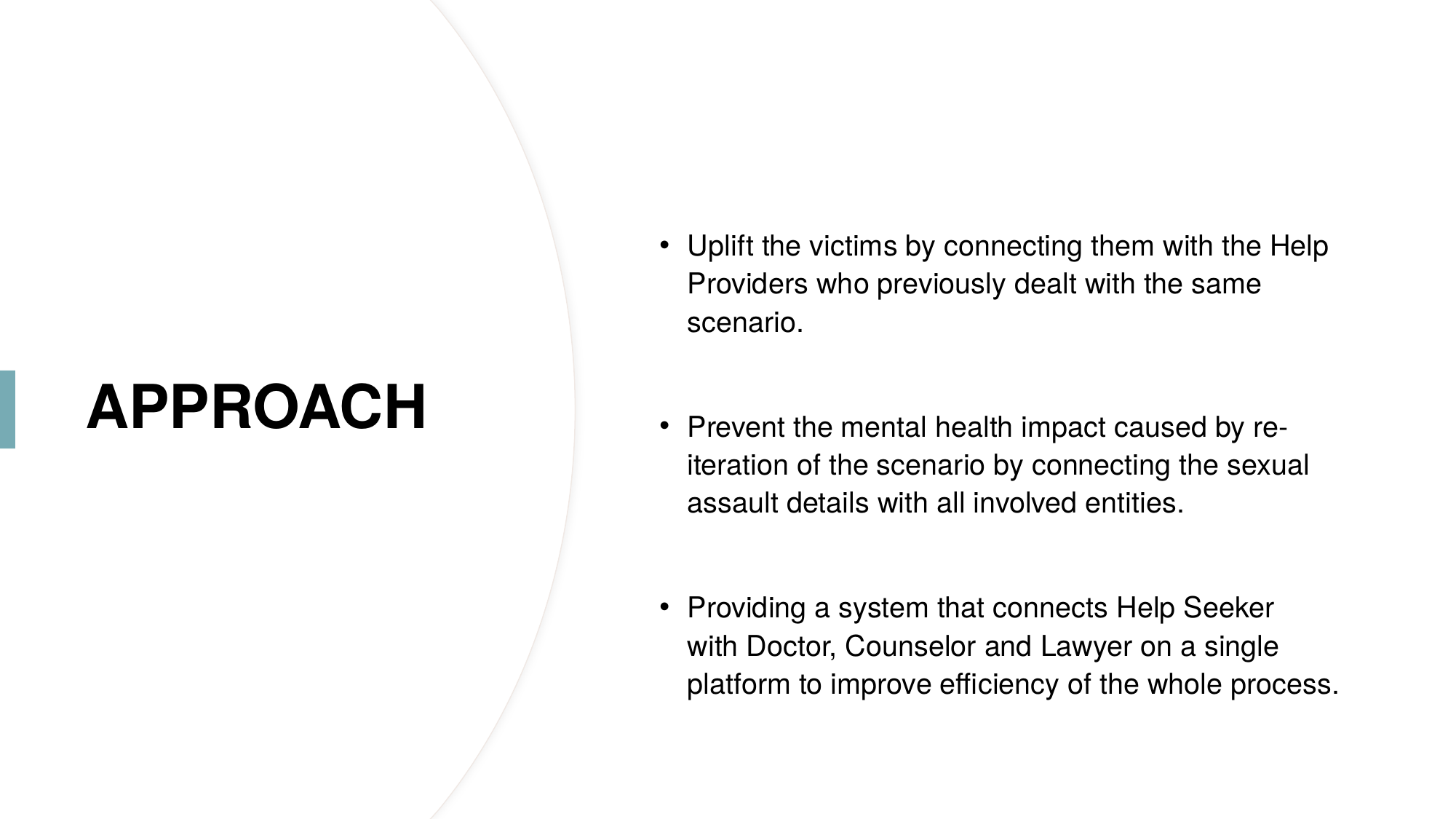

# APPROACH
Uplift the victims by connecting them with the Help Providers who previously dealt with the same scenario.

Prevent the mental health impact caused by re-iteration of the scenario by connecting the sexual assault details with all involved entities.

Providing a system that connects Help Seeker with Doctor, Counselor and Lawyer on a single platform to improve efficiency of the whole process.